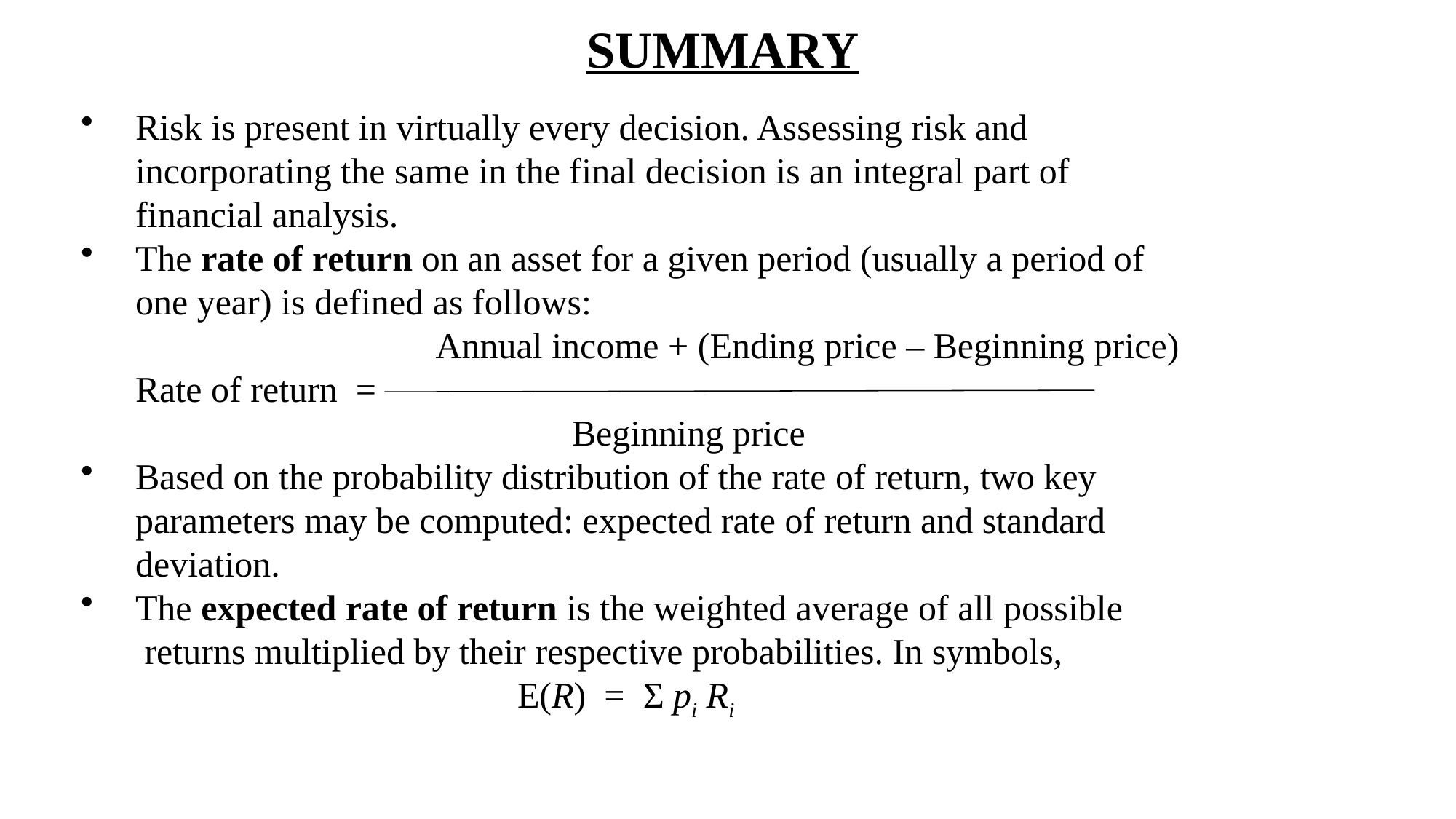

SUMMARY

Risk is present in virtually every decision. Assessing risk and
      incorporating the same in the final decision is an integral part of
      financial analysis.
The rate of return on an asset for a given period (usually a period of
      one year) is defined as follows:
			         Annual income + (Ending price – Beginning price)
      Rate of return  =
					Beginning price
Based on the probability distribution of the rate of return, two key
      parameters may be computed: expected rate of return and standard
      deviation.
The expected rate of return is the weighted average of all possible
       returns multiplied by their respective probabilities. In symbols,
                        E(R)  =  Σ pi Ri